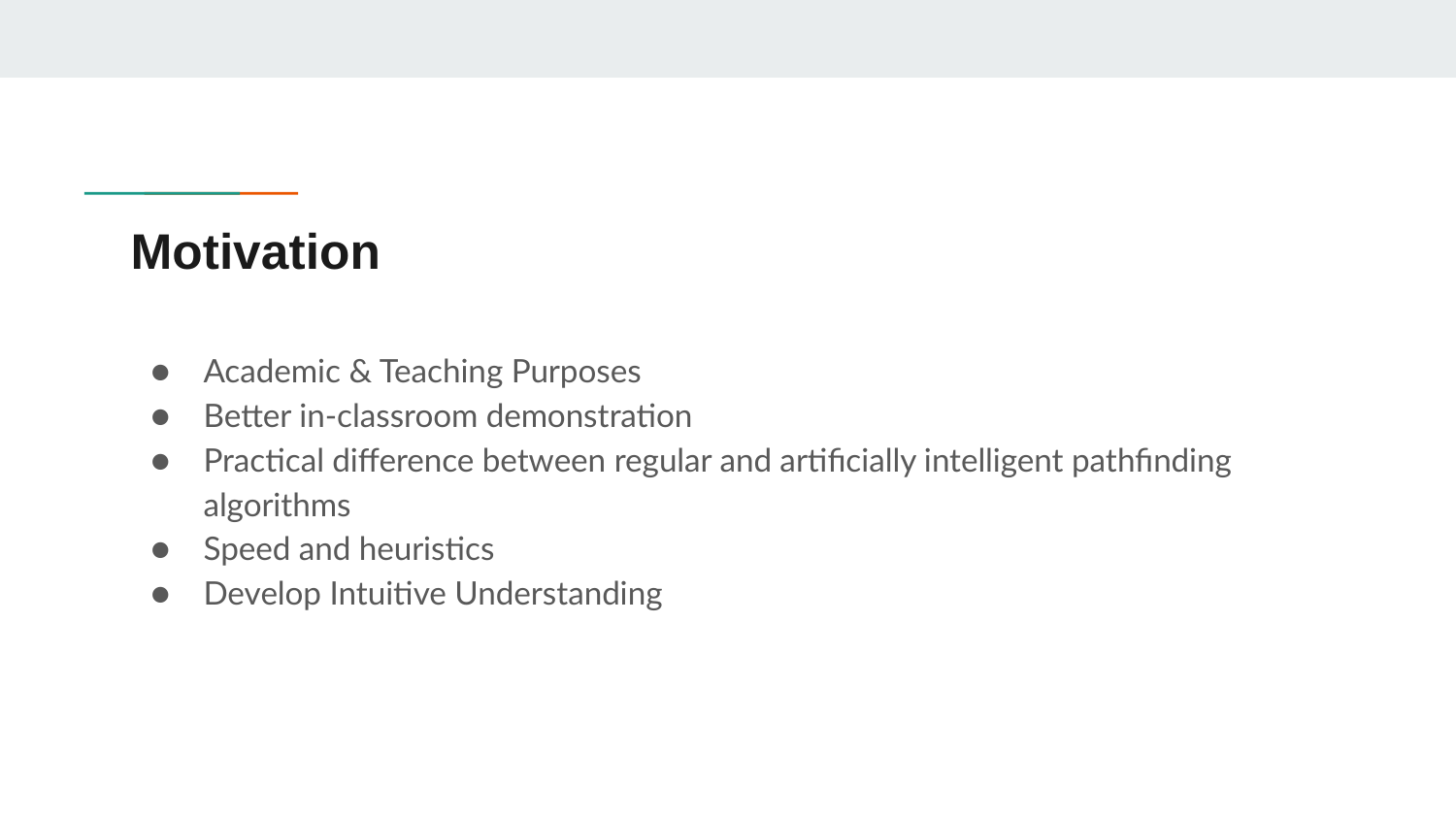

# Motivation
Academic & Teaching Purposes
Better in-classroom demonstration
Practical difference between regular and artificially intelligent pathfinding algorithms
Speed and heuristics
Develop Intuitive Understanding